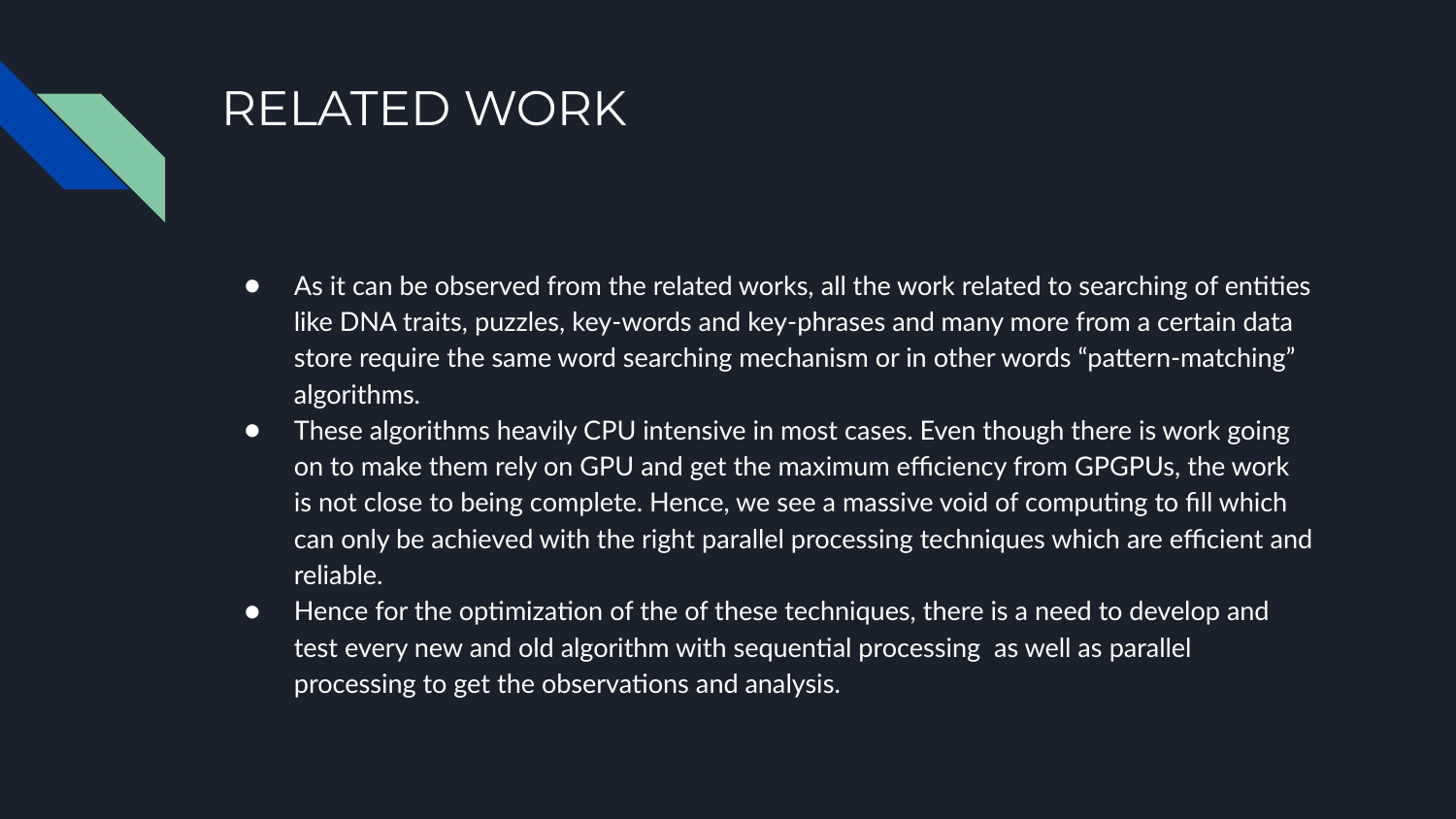

# RELATED WORK
As it can be observed from the related works, all the work related to searching of entities like DNA traits, puzzles, key-words and key-phrases and many more from a certain data store require the same word searching mechanism or in other words “pattern-matching” algorithms.
These algorithms heavily CPU intensive in most cases. Even though there is work going on to make them rely on GPU and get the maximum efficiency from GPGPUs, the work is not close to being complete. Hence, we see a massive void of computing to fill which can only be achieved with the right parallel processing techniques which are efficient and reliable.
Hence for the optimization of the of these techniques, there is a need to develop and test every new and old algorithm with sequential processing  as well as parallel processing to get the observations and analysis.